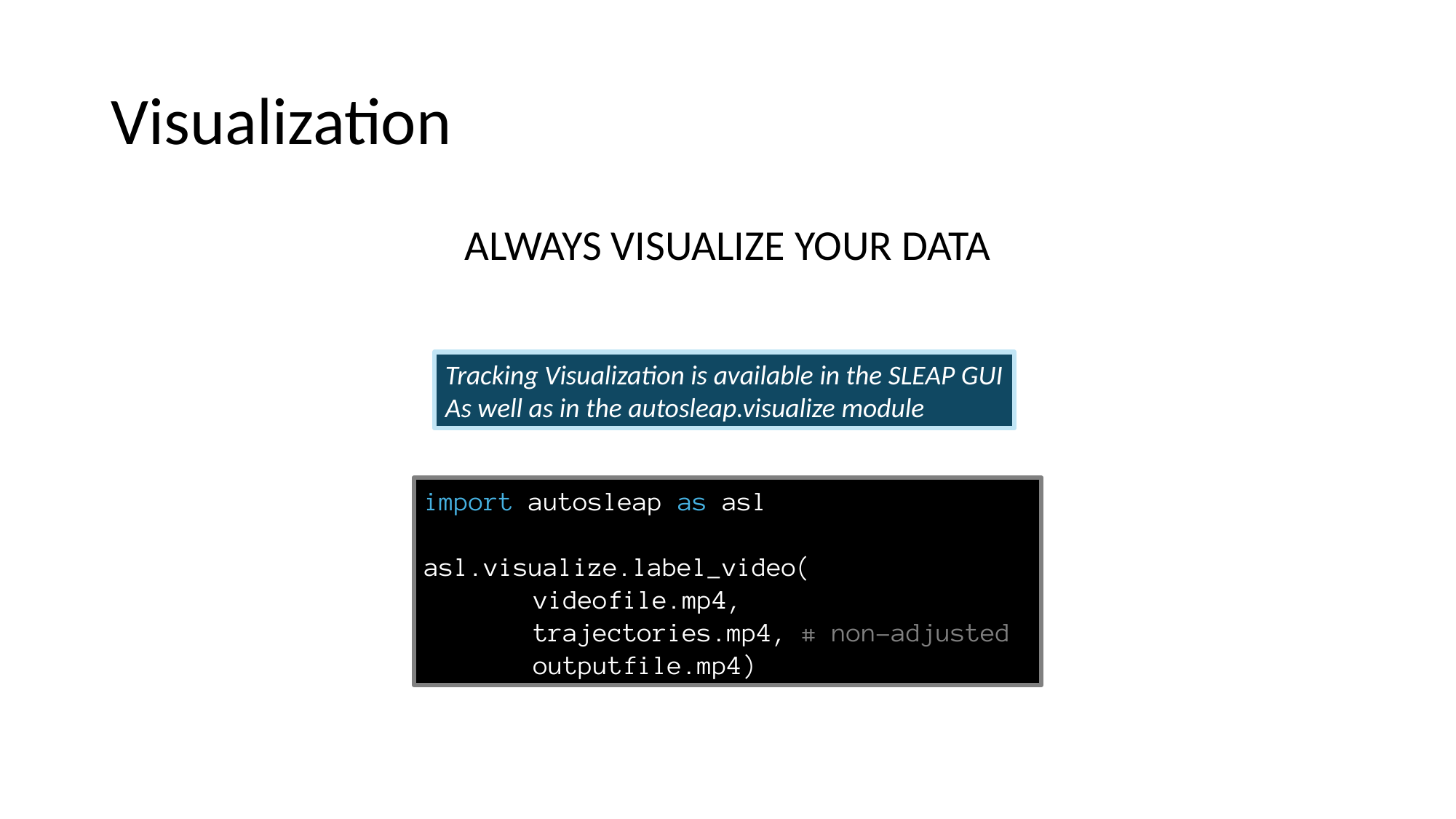

# Visualization
ALWAYS VISUALIZE YOUR DATA
Tracking Visualization is available in the SLEAP GUI
As well as in the autosleap.visualize module
import autosleap as asl

asl.visualize.label_video(
	videofile.mp4,
	trajectories.mp4, # non-adjusted
	outputfile.mp4)